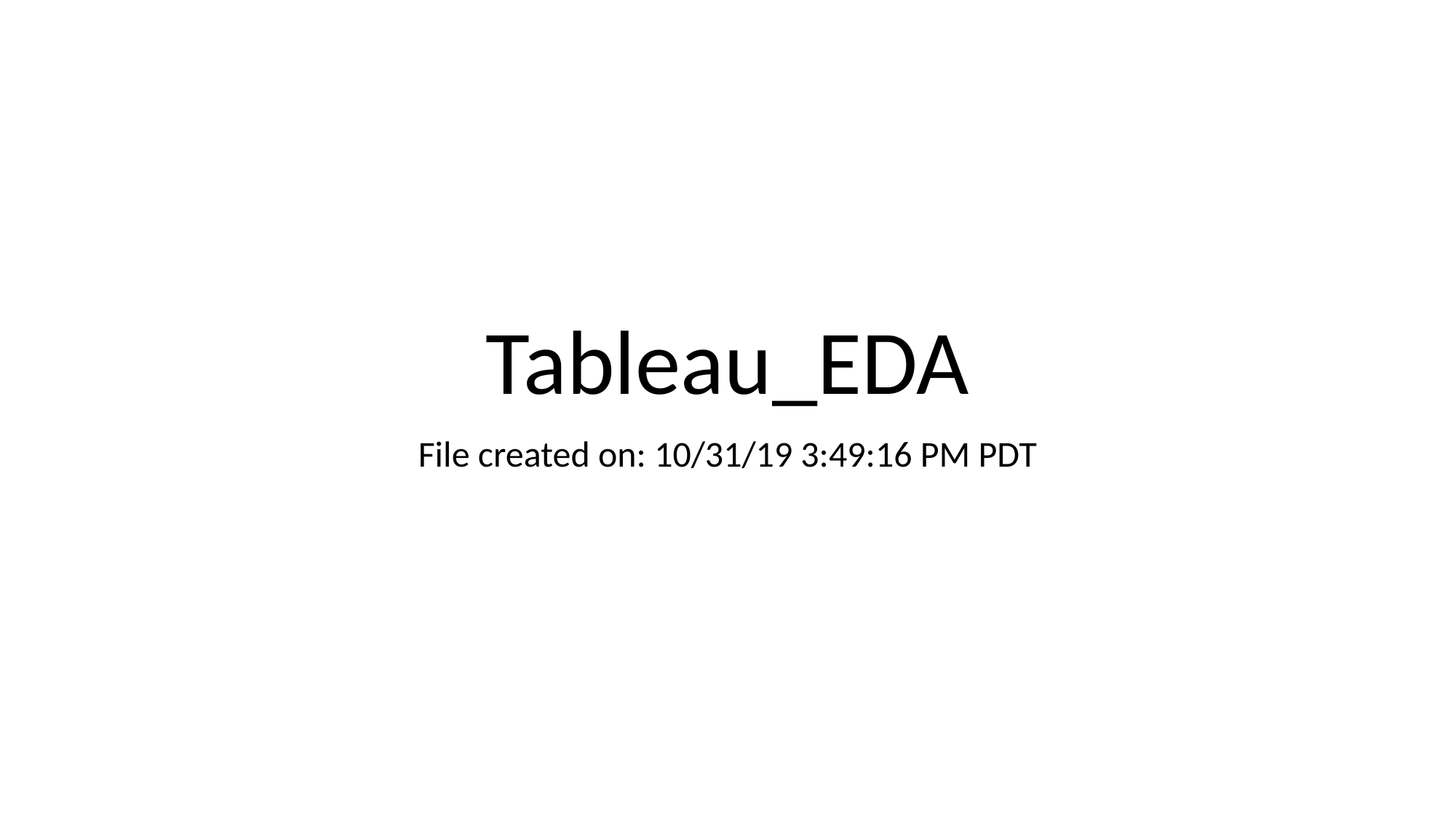

# Tableau_EDA
File created on: 10/31/19 3:49:16 PM PDT